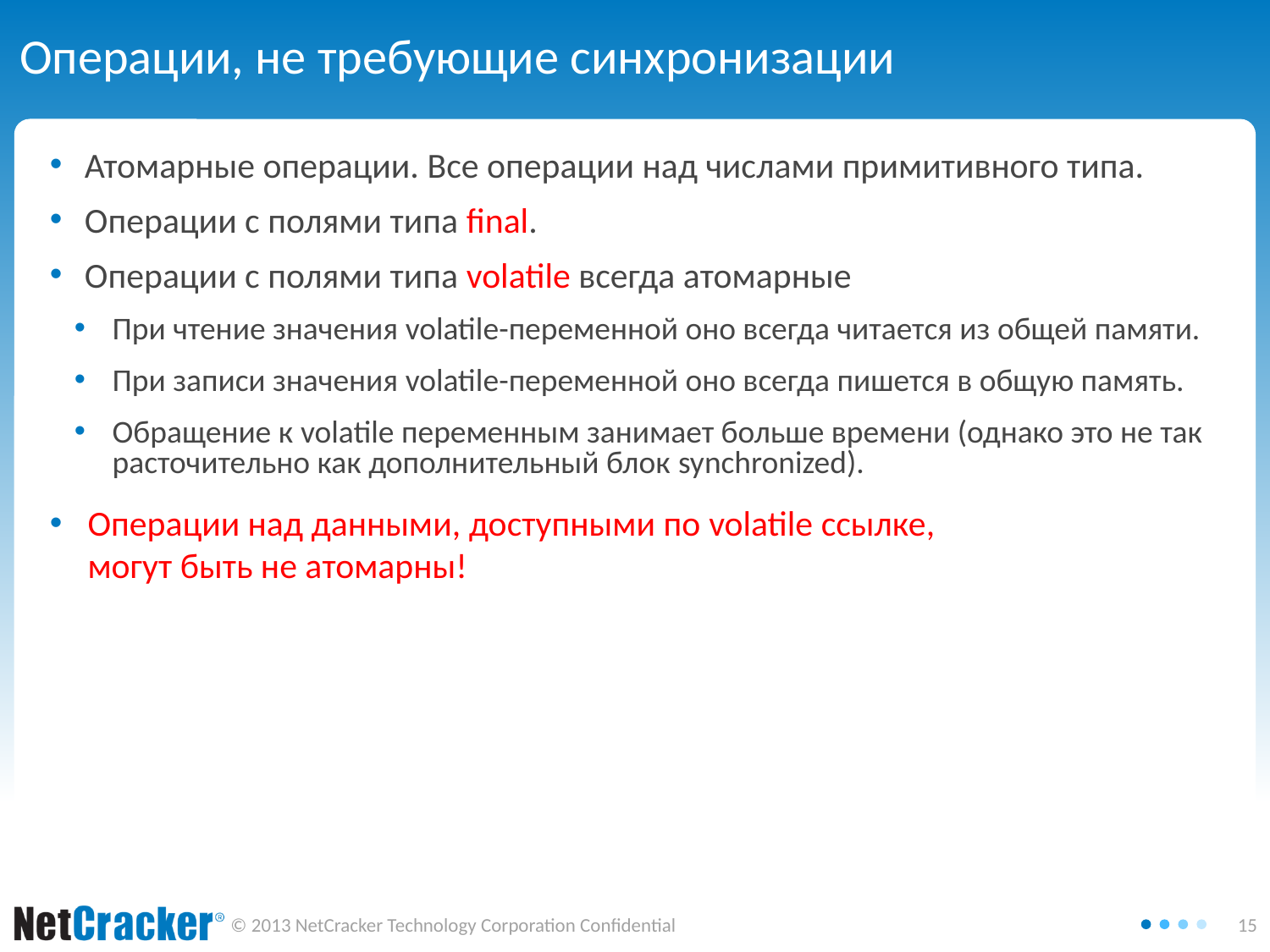

# Операции, не требующие синхронизации
Атомарные операции. Все операции над числами примитивного типа.
Операции с полями типа final.
Операции с полями типа volatile всегда атомарные
При чтение значения volatile-переменной оно всегда читается из общей памяти.
При записи значения volatile-переменной оно всегда пишется в общую память.
Обращение к volatile переменным занимает больше времени (однако это не так расточительно как дополнительный блок synchronized).
Операции над данными, доступными по volatile ссылке,
могут быть не атомарны!